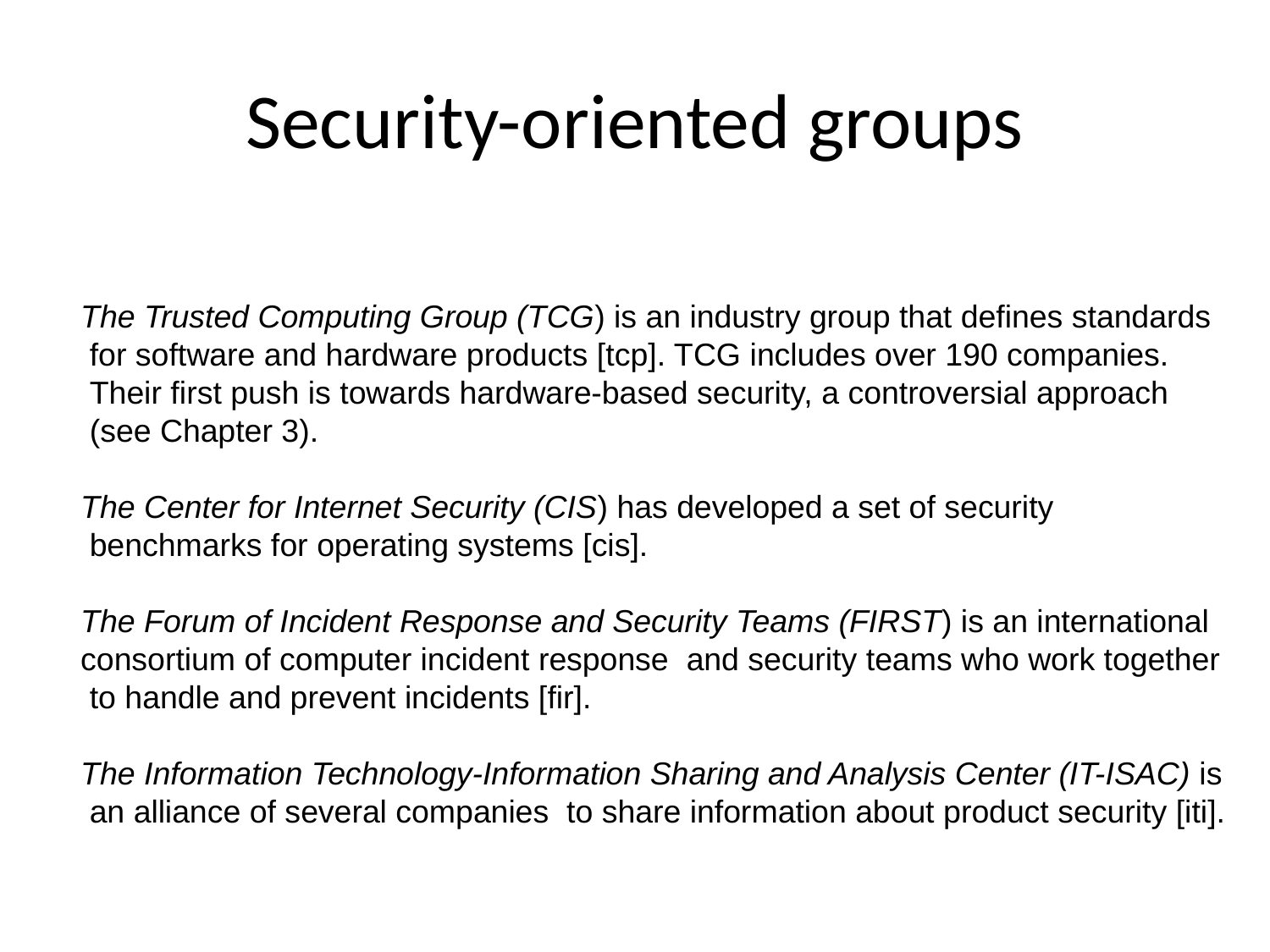

# Security-oriented groups
The Trusted Computing Group (TCG) is an industry group that defines standards
 for software and hardware products [tcp]. TCG includes over 190 companies.
 Their first push is towards hardware-based security, a controversial approach
 (see Chapter 3).

The Center for Internet Security (CIS) has developed a set of security
 benchmarks for operating systems [cis].

The Forum of Incident Response and Security Teams (FIRST) is an international
consortium of computer incident response  and security teams who work together
 to handle and prevent incidents [fir].

The Information Technology-Information Sharing and Analysis Center (IT-ISAC) is
 an alliance of several companies  to share information about product security [iti].